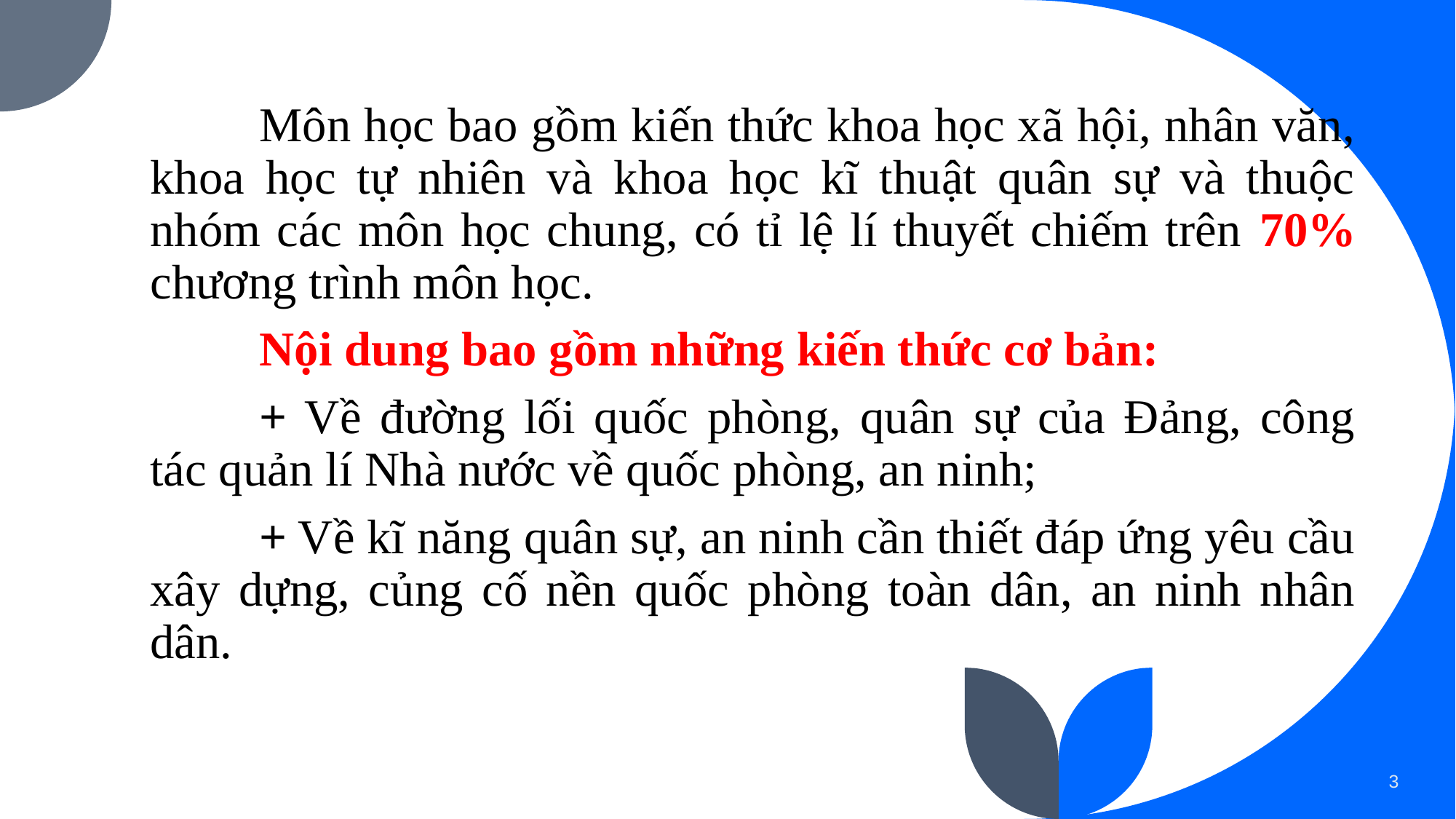

Môn học bao gồm kiến thức khoa học xã hội, nhân văn, khoa học tự nhiên và khoa học kĩ thuật quân sự và thuộc nhóm các môn học chung, có tỉ lệ lí thuyết chiếm trên 70% chương trình môn học.
	Nội dung bao gồm những kiến thức cơ bản:
	+ Về đường lối quốc phòng, quân sự của Đảng, công tác quản lí Nhà nước về quốc phòng, an ninh;
	+ Về kĩ năng quân sự, an ninh cần thiết đáp ứng yêu cầu xây dựng, củng cố nền quốc phòng toàn dân, an ninh nhân dân.
3